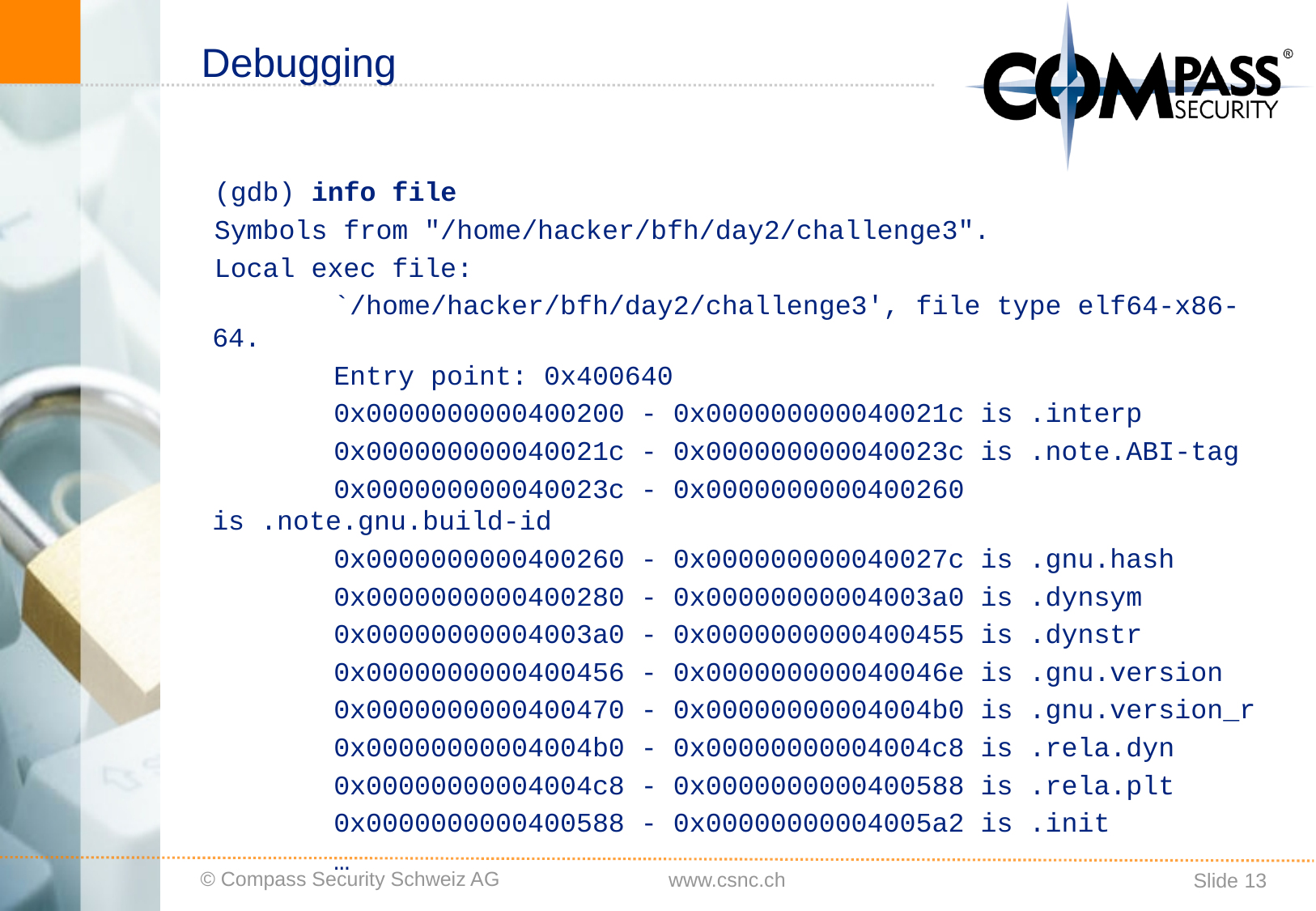

# Debugging
(gdb) info file
Symbols from "/home/hacker/bfh/day2/challenge3".
Local exec file:
	`/home/hacker/bfh/day2/challenge3', file type elf64-x86-64.
	Entry point: 0x400640
	0x0000000000400200 - 0x000000000040021c is .interp
	0x000000000040021c - 0x000000000040023c is .note.ABI-tag
	0x000000000040023c - 0x0000000000400260 is .note.gnu.build-id
	0x0000000000400260 - 0x000000000040027c is .gnu.hash
	0x0000000000400280 - 0x00000000004003a0 is .dynsym
	0x00000000004003a0 - 0x0000000000400455 is .dynstr
	0x0000000000400456 - 0x000000000040046e is .gnu.version
	0x0000000000400470 - 0x00000000004004b0 is .gnu.version_r
	0x00000000004004b0 - 0x00000000004004c8 is .rela.dyn
	0x00000000004004c8 - 0x0000000000400588 is .rela.plt
	0x0000000000400588 - 0x00000000004005a2 is .init
	…